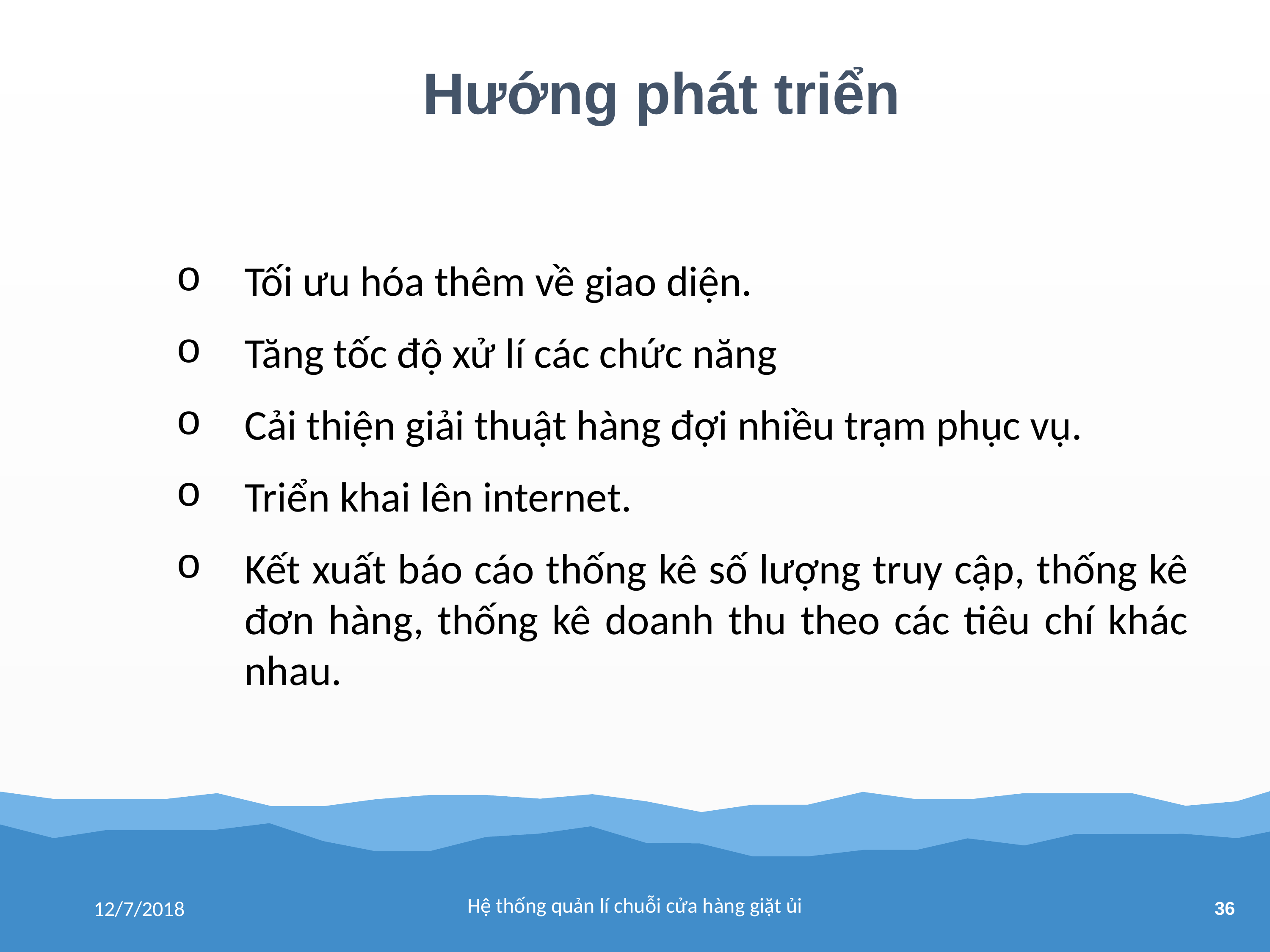

Hướng phát triển
Tối ưu hóa thêm về giao diện.
Tăng tốc độ xử lí các chức năng
Cải thiện giải thuật hàng đợi nhiều trạm phục vụ.
Triển khai lên internet.
Kết xuất báo cáo thống kê số lượng truy cập, thống kê đơn hàng, thống kê doanh thu theo các tiêu chí khác nhau.
Hệ thống quản lí chuỗi cửa hàng giặt ủi
12/7/2018